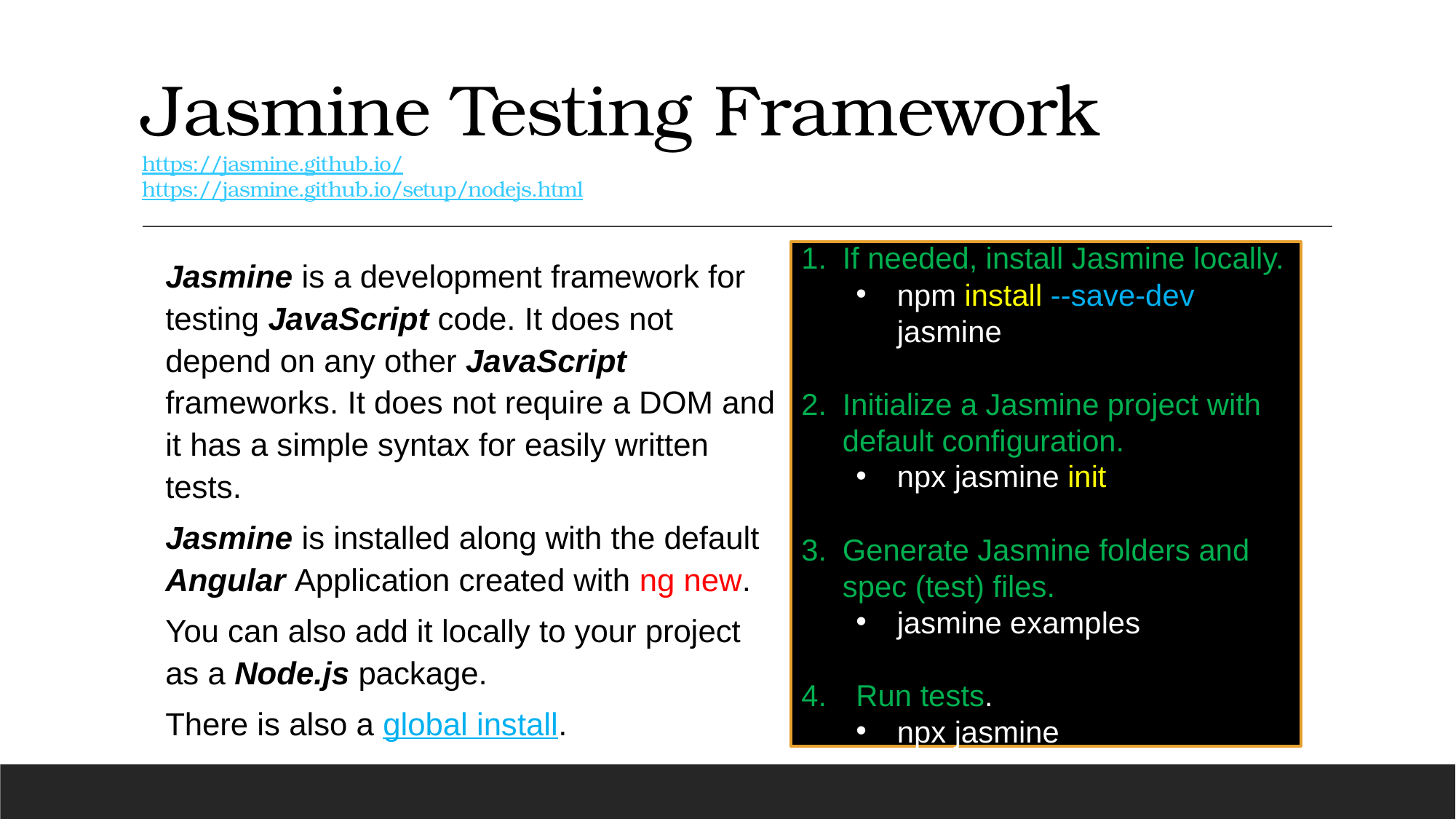

# Jasmine Testing Framework https://jasmine.github.io/ https://jasmine.github.io/setup/nodejs.html
Jasmine is a development framework for testing JavaScript code. It does not depend on any other JavaScript frameworks. It does not require a DOM and it has a simple syntax for easily written tests.
Jasmine is installed along with the default Angular Application created with ng new.
You can also add it locally to your project as a Node.js package.
There is also a global install.
If needed, install Jasmine locally.
npm install --save-dev jasmine

Initialize a Jasmine project with default configuration.
npx jasmine init

Generate Jasmine folders and spec (test) files.
jasmine examples

Run tests.
npx jasmine